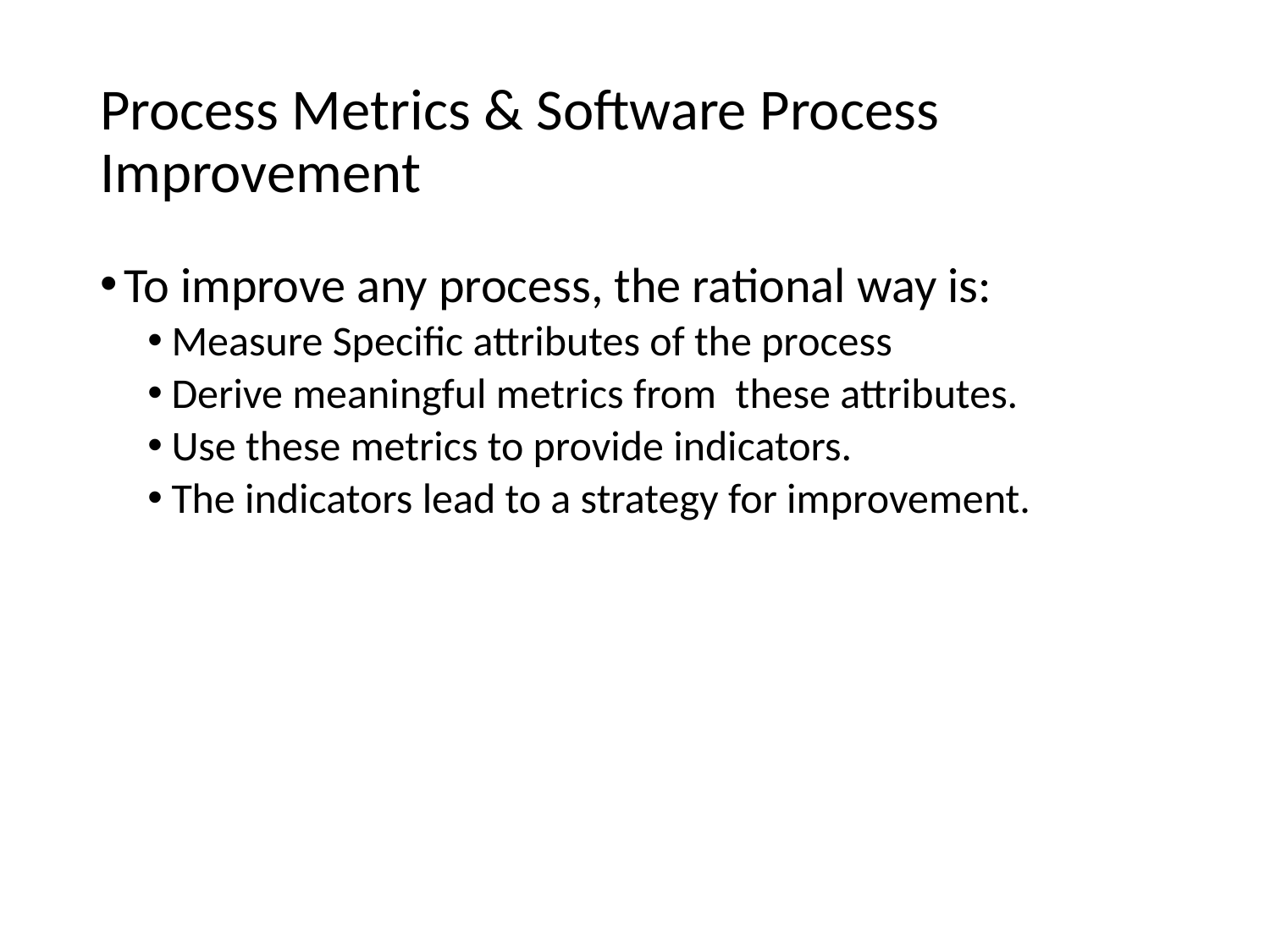

# Process Metrics & Software Process Improvement
To improve any process, the rational way is:
Measure Specific attributes of the process
Derive meaningful metrics from  these attributes.
Use these metrics to provide indicators.
The indicators lead to a strategy for improvement.